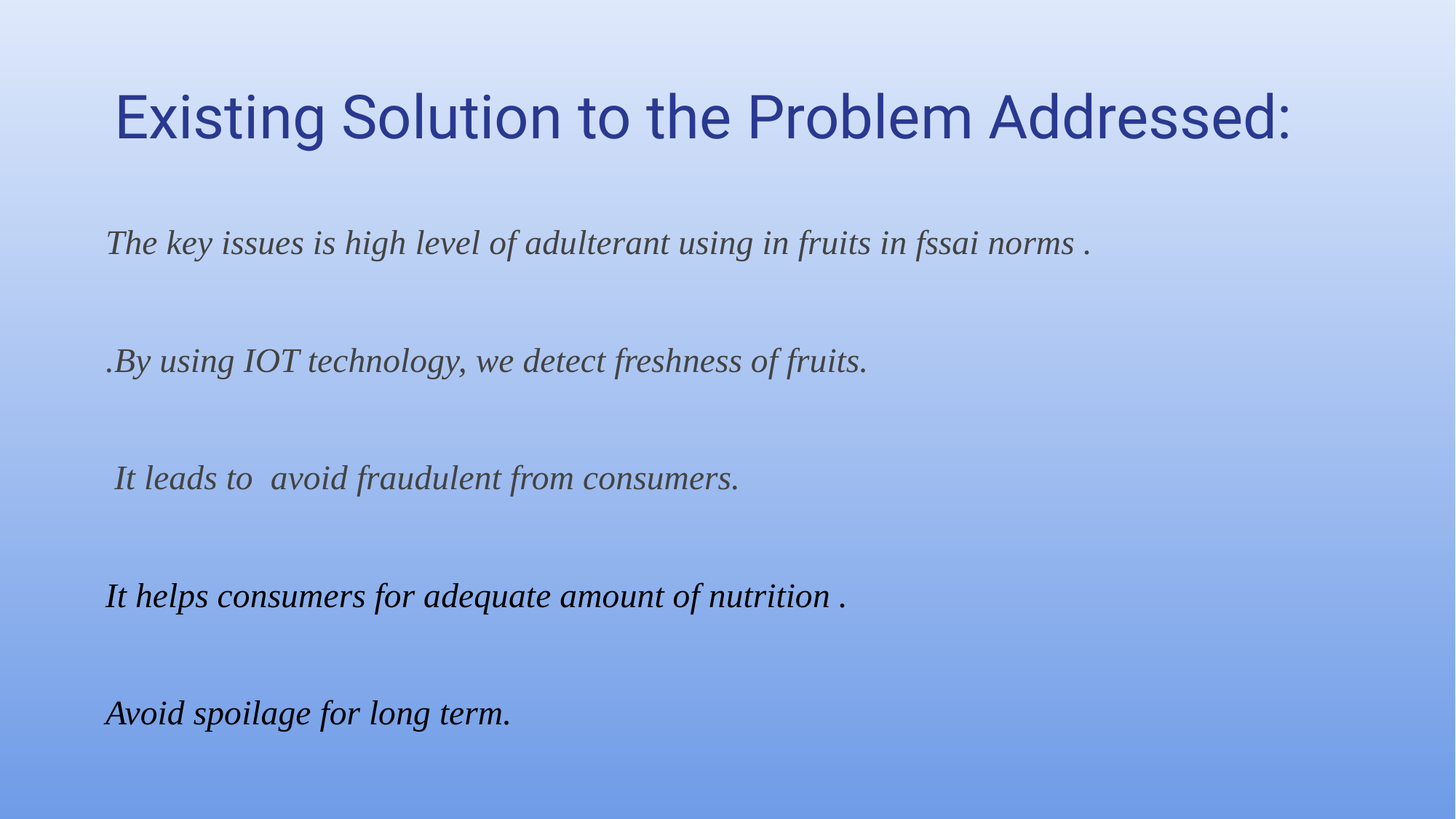

# Existing Solution to the Problem Addressed:
   The key issues is high level of adulterant using in fruits in fssai norms .

   .By using IOT technology, we detect freshness of fruits.

    It leads to  avoid fraudulent from consumers.

   It helps consumers for adequate amount of nutrition .

   Avoid spoilage for long term.